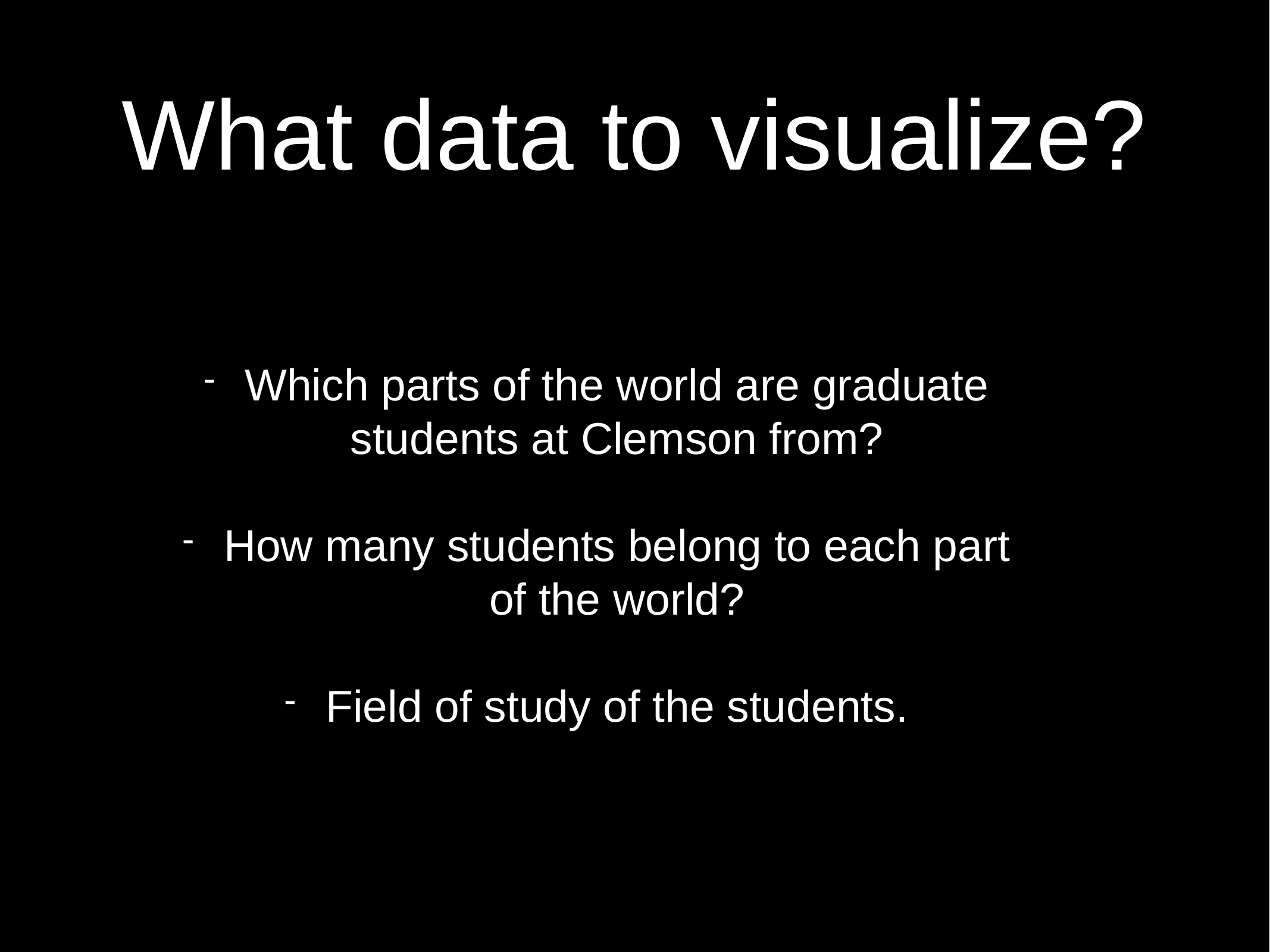

# What data to visualize?

Which parts of the world are graduate students at Clemson from?

How many students belong to each part of the world?

Field of study of the students.